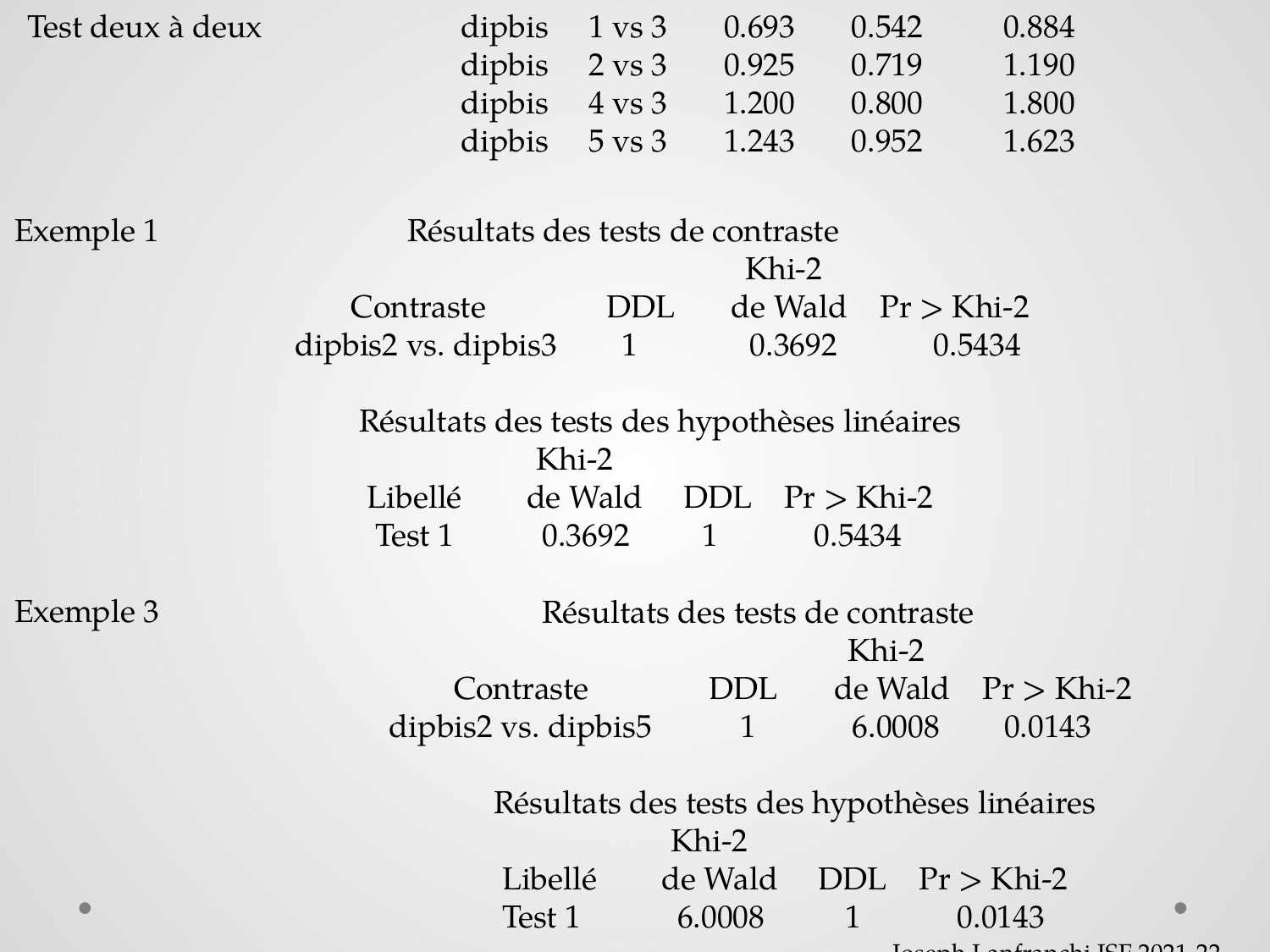

Test deux à deux
                                  dipbis     1 vs 3       0.693       0.542          0.884
                                  dipbis     2 vs 3       0.925       0.719          1.190
                                  dipbis     4 vs 3       1.200       0.800          1.800
                                  dipbis     5 vs 3       1.243       0.952          1.623
Exemple 1
                                              Résultats des tests de contraste
                                                                                        Khi-2
                                       Contraste               DDL       de Wald    Pr > Khi-2
                                dipbis2 vs. dipbis3        1              0.3692            0.5434

                                        Résultats des tests des hypothèses linéaires
                                                              Khi-2
                                         Libellé        de Wald     DDL    Pr > Khi-2
                                          Test 1           0.3692         1            0.5434
Exemple 3
                                              Résultats des tests de contraste
                                                                                    Khi-2
                                   Contraste               DDL       de Wald    Pr > Khi-2
                           dipbis2 vs. dipbis5           1            6.0008        0.0143

                                        Résultats des tests des hypothèses linéaires
                                                              Khi-2
                                         Libellé        de Wald     DDL    Pr > Khi-2
                                         Test 1            6.0008          1            0.0143
Joseph Lanfranchi ISF 2021-22